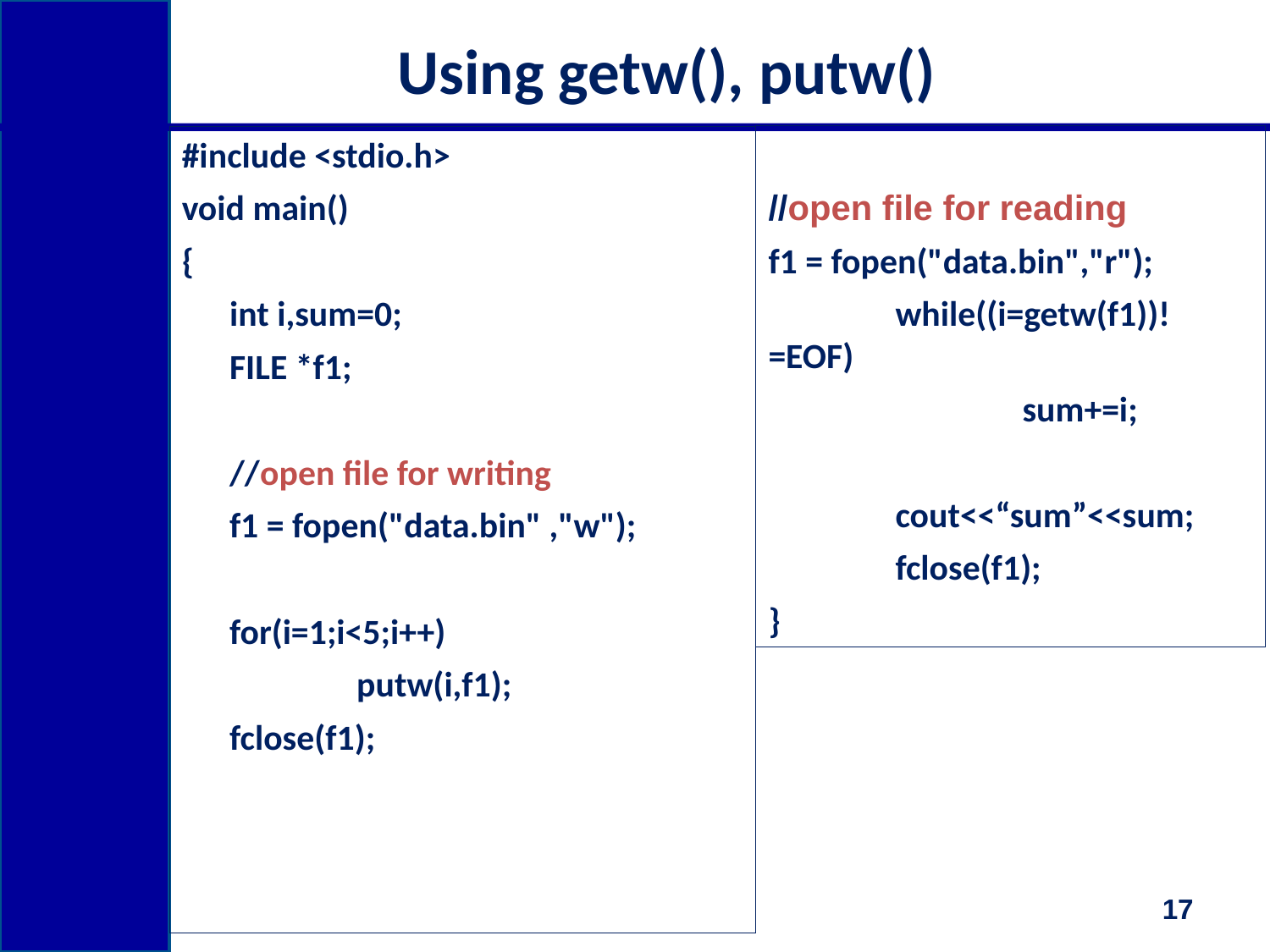

# Using getw(), putw()
#include <stdio.h>
void main()
{
	int i,sum=0;
  	FILE *f1;

  	//open file for writing
	f1 = fopen("data.bin" ,"w");

	for(i=1;i<5;i++)
  		putw(i,f1);
	fclose(f1);

//open file for reading
f1 = fopen("data.bin","r");
   	while((i=getw(f1))!=EOF)
		sum+=i;

	cout<<“sum”<<sum;
 	fclose(f1);
}
17